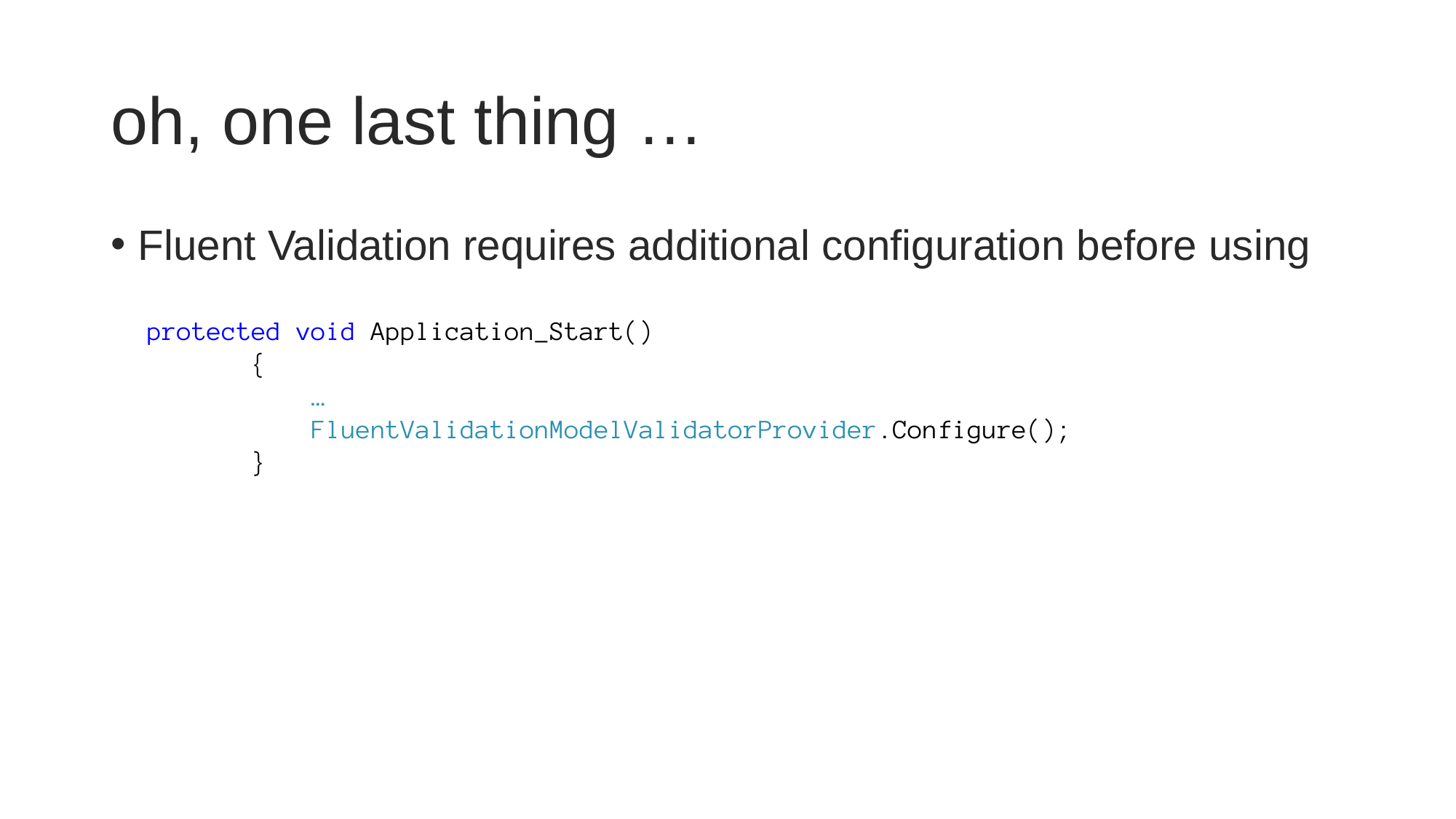

# oh, one last thing …
Fluent Validation requires additional configuration before using
 protected void Application_Start()
        {
            …
            FluentValidationModelValidatorProvider.Configure();
        }